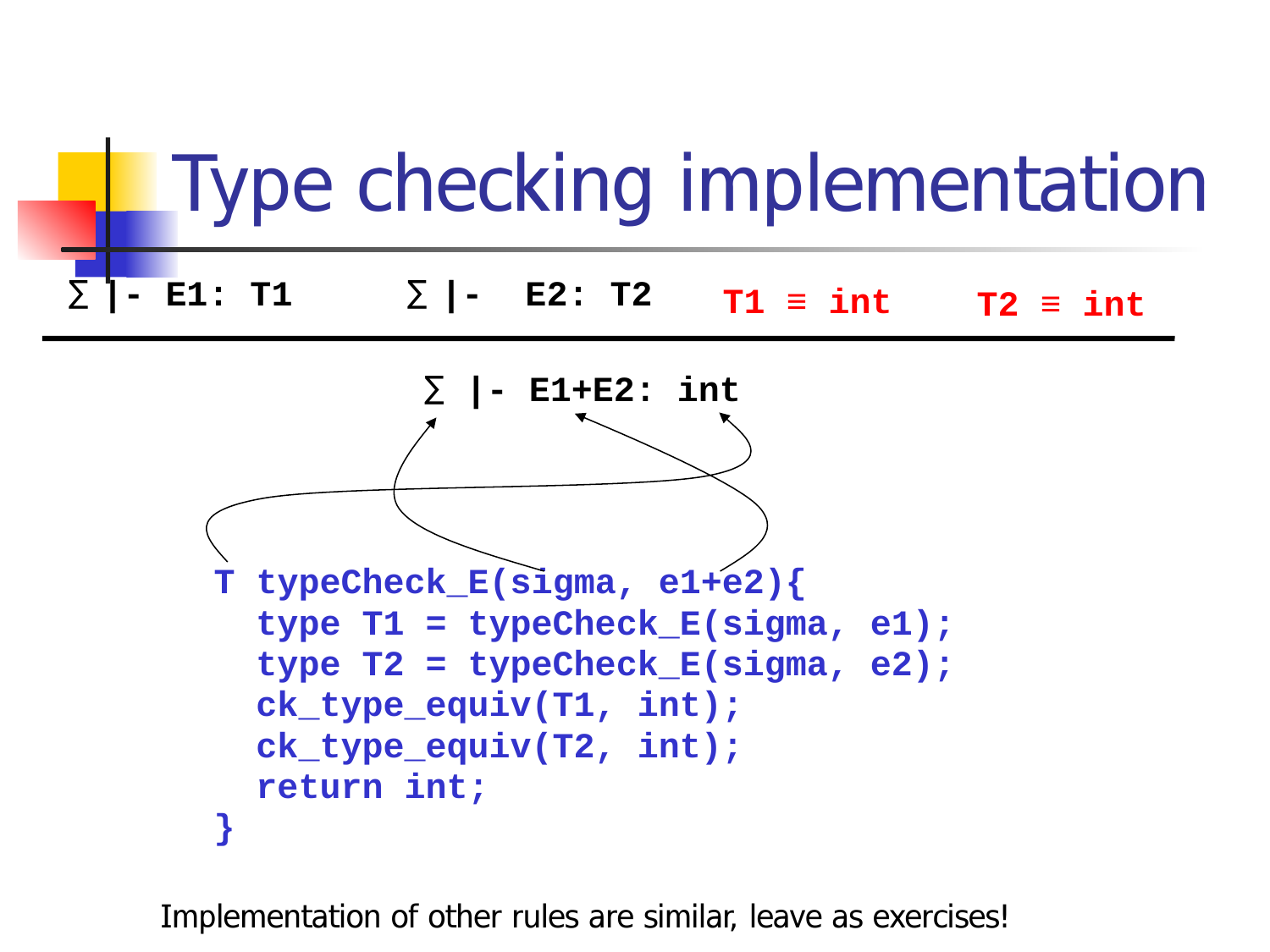

# Type checking implementation
∑ |- E1: T1
∑ |-  E2: T2
T1 ≡ int
T2 ≡ int

∑ |- E1+E2: int

T typeCheck_E(sigma, e1+e2){
  type T1 = typeCheck_E(sigma, e1);
  type T2 = typeCheck_E(sigma, e2);
  ck_type_equiv(T1, int);
  ck_type_equiv(T2, int);
  return int;
}
Implementation of other rules are similar, leave as exercises!